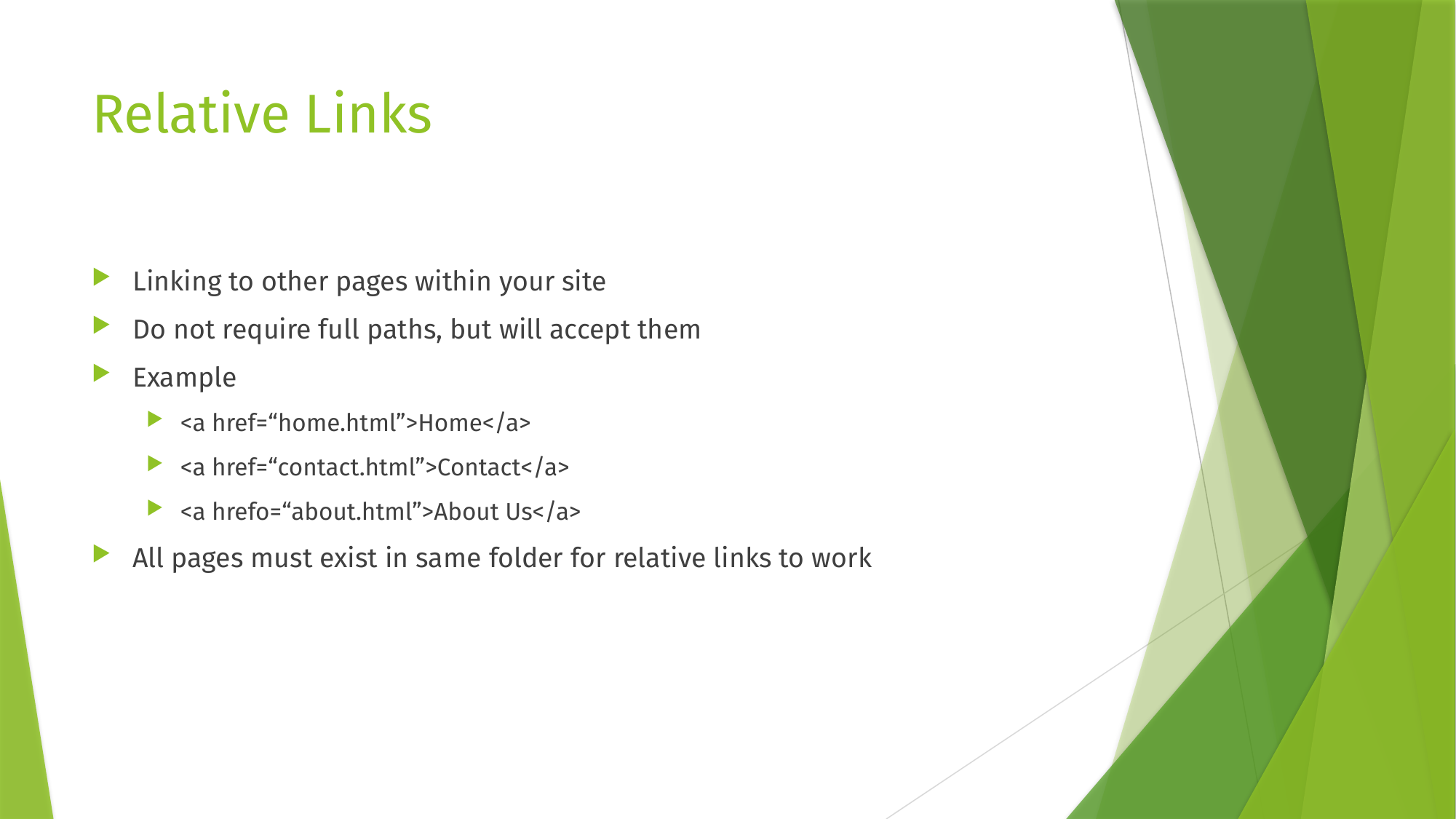

# Relative Links
Linking to other pages within your site
Do not require full paths, but will accept them
Example
<a href=“home.html”>Home</a>
<a href=“contact.html”>Contact</a>
<a hrefo=“about.html”>About Us</a>
All pages must exist in same folder for relative links to work